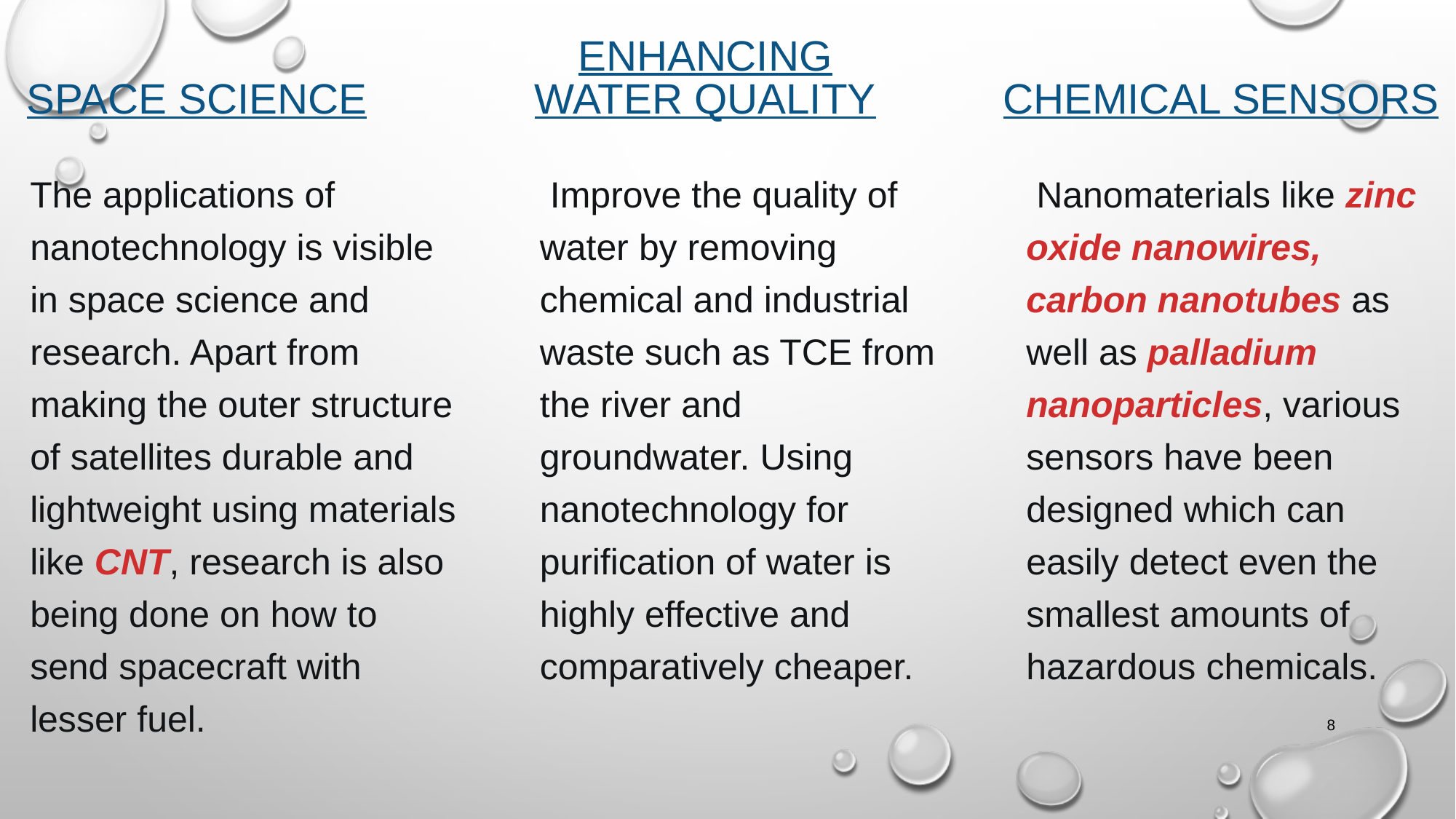

ENHANCING WATER QUALITY
Space SCIENCE
CHEMICAL SENSORS
The applications of nanotechnology is visible in space science and research. Apart from making the outer structure of satellites durable and lightweight using materials like CNT, research is also being done on how to send spacecraft with lesser fuel.
 Improve the quality of water by removing chemical and industrial waste such as TCE from the river and groundwater. Using nanotechnology for purification of water is highly effective and comparatively cheaper.
 Nanomaterials like zinc oxide nanowires, carbon nanotubes as well as palladium nanoparticles, various sensors have been designed which can easily detect even the smallest amounts of hazardous chemicals.
8